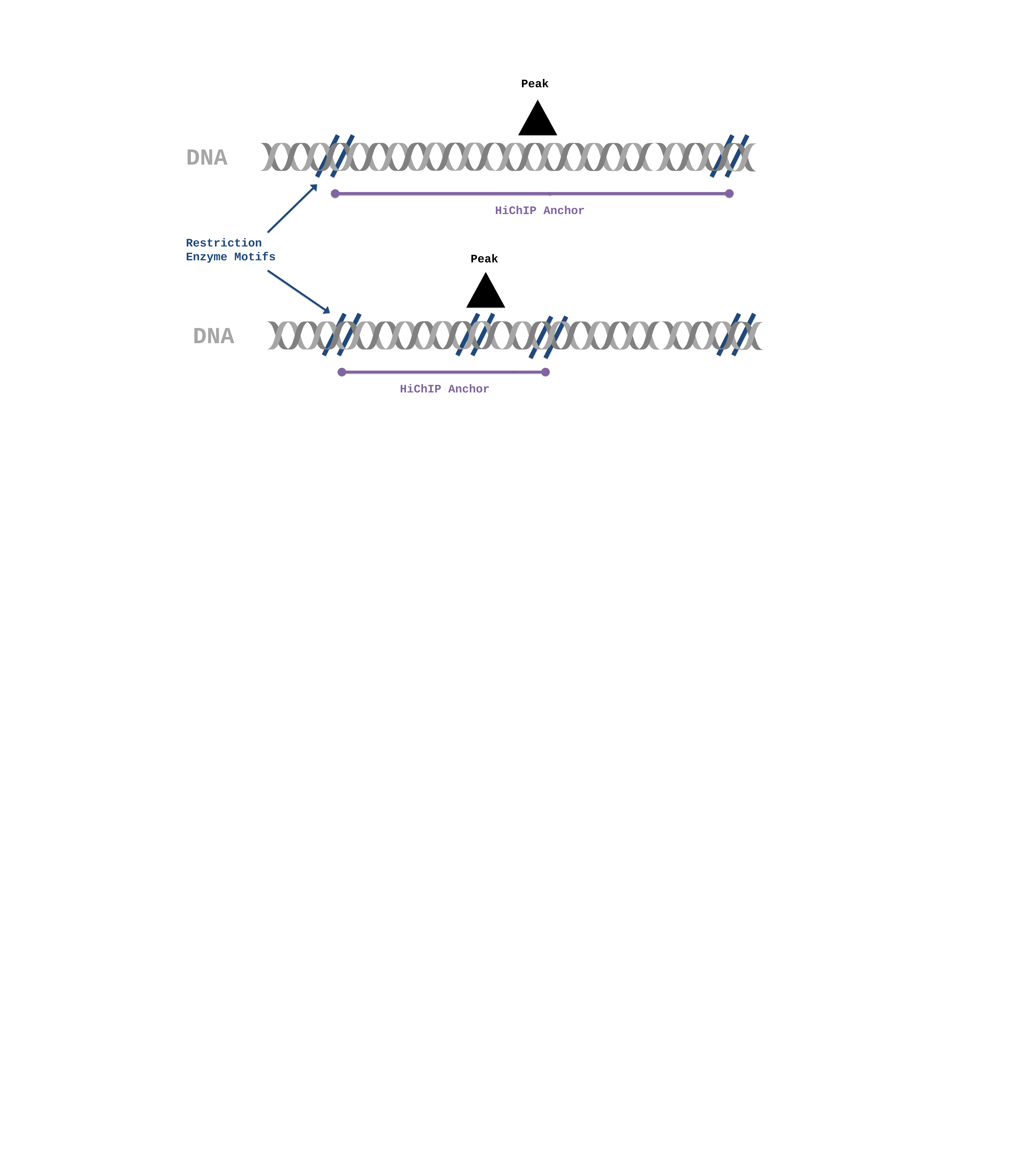

Peak

DNA

HiChIP Anchor
Restriction
Enzyme Motifs
Peak

DNA

HiChIP Anchor